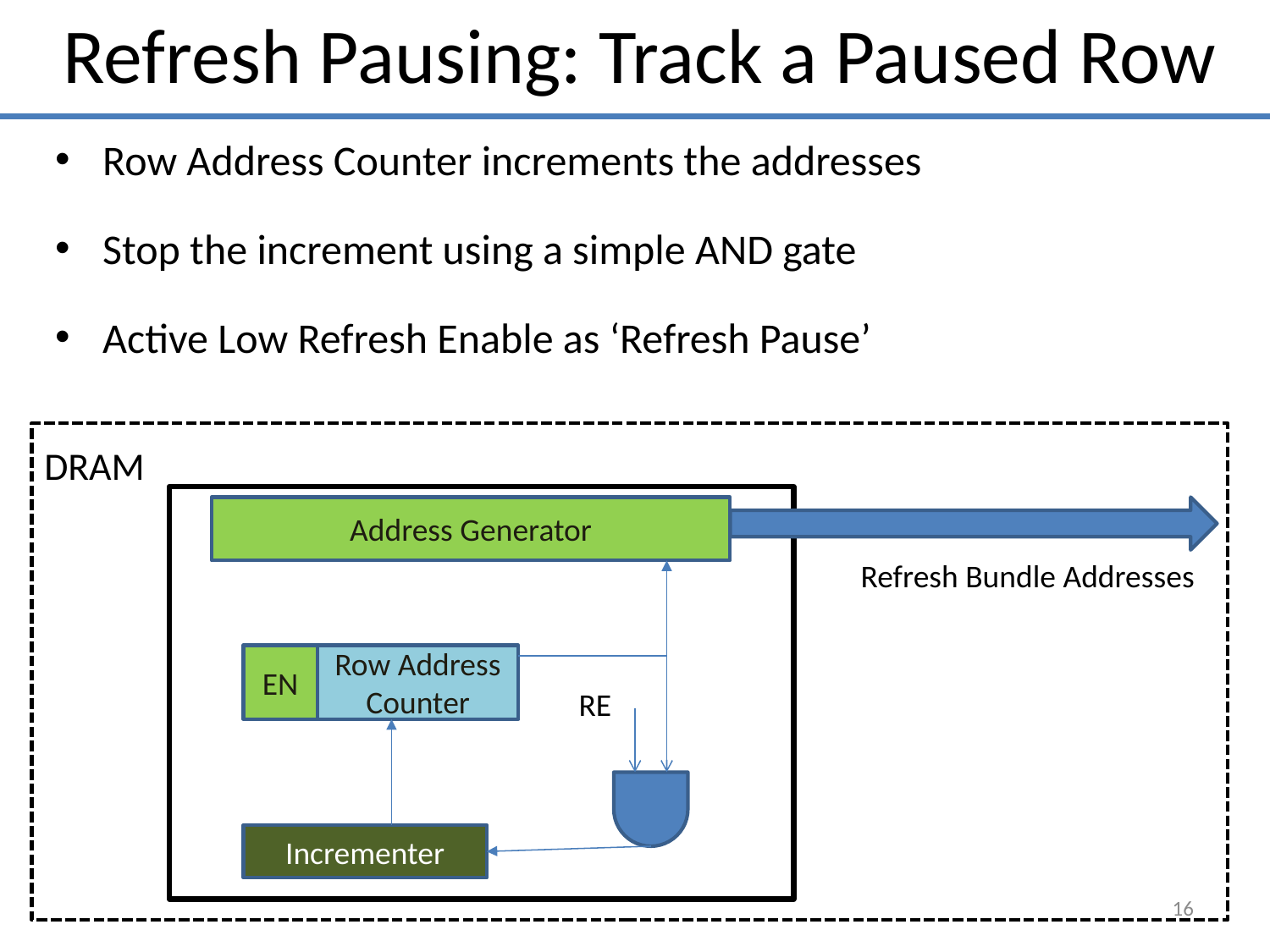

Refresh Pausing: Track a Paused Row
Row Address Counter increments the addresses

Stop the increment using a simple AND gate

Active Low Refresh Enable as ‘Refresh Pause’

DRAM

Address Generator
EN
Row Address Counter
Incrementer

Refresh Bundle Addresses
RE

16